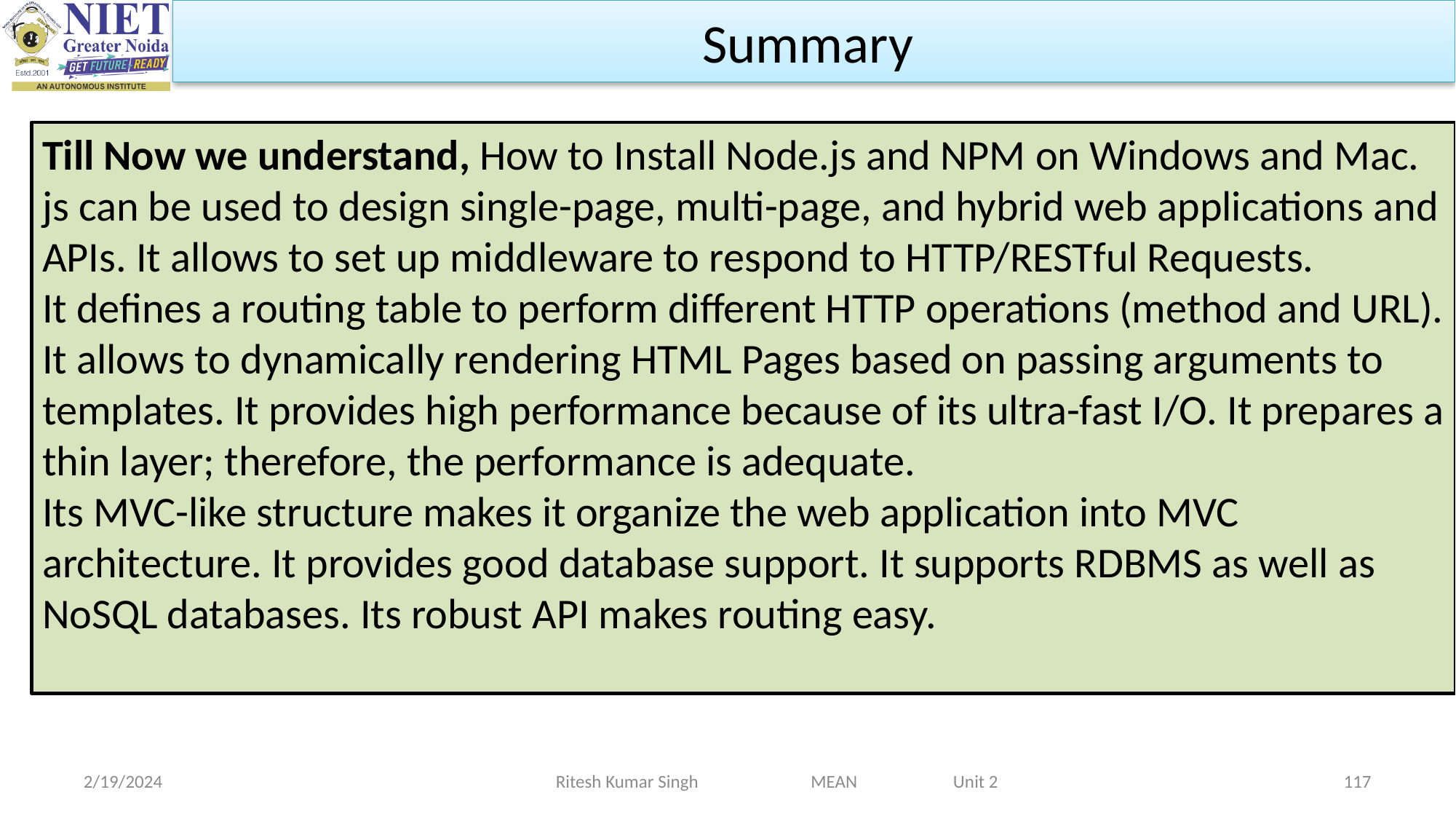

Summary
Till Now we understand, How to Install Node.js and NPM on Windows and Mac. js can be used to design single-page, multi-page, and hybrid web applications and APIs. It allows to set up middleware to respond to HTTP/RESTful Requests.
It defines a routing table to perform different HTTP operations (method and URL).
It allows to dynamically rendering HTML Pages based on passing arguments to templates. It provides high performance because of its ultra-fast I/O. It prepares a thin layer; therefore, the performance is adequate.
Its MVC-like structure makes it organize the web application into MVC architecture. It provides good database support. It supports RDBMS as well as NoSQL databases. Its robust API makes routing easy.

Ritesh Kumar Singh                           MEAN                       Unit 2
2/19/2024
117